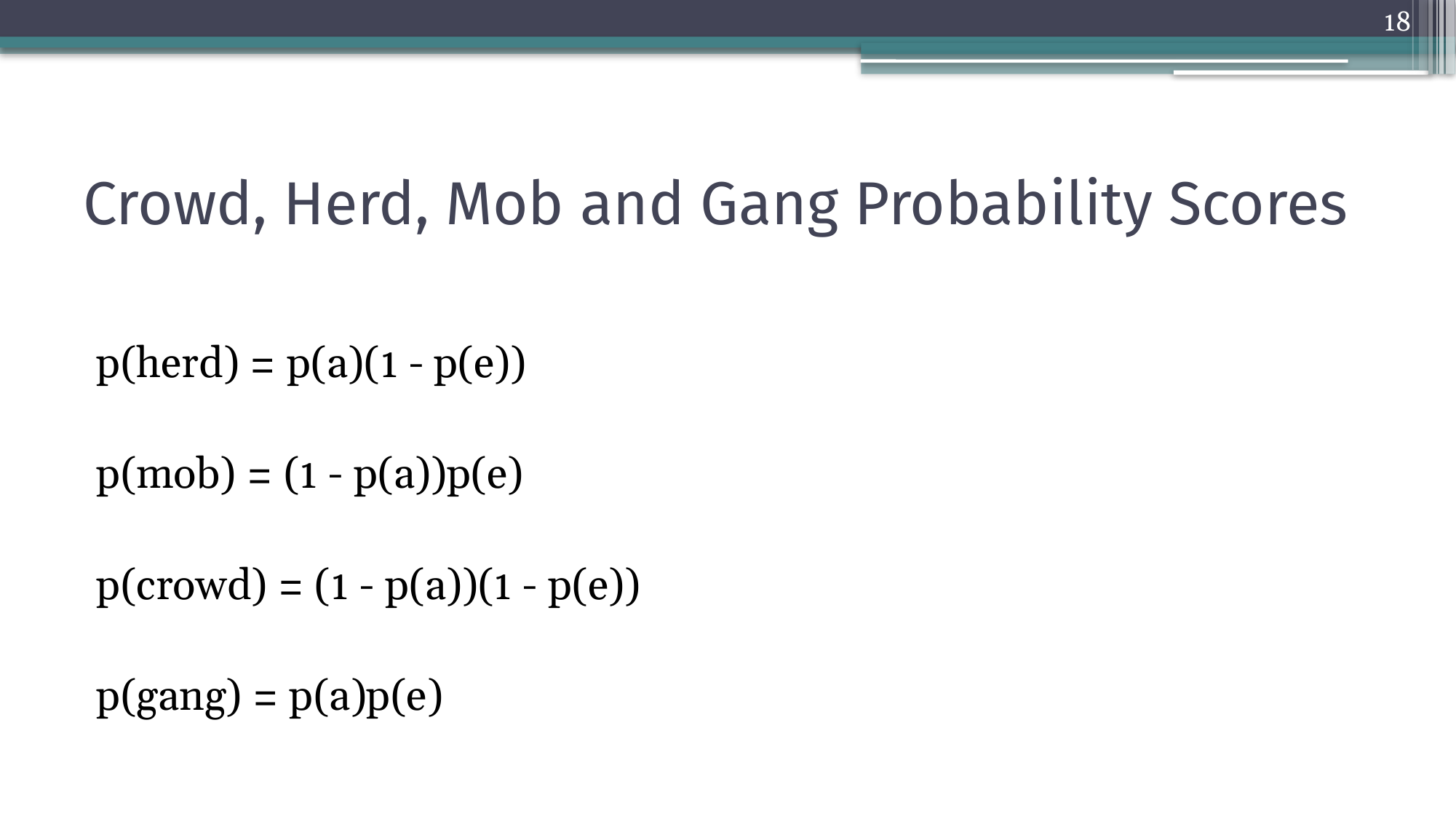

18
# Crowd, Herd, Mob and Gang Probability Scores
p(herd) = p(a)(1 - p(e))

p(mob) = (1 - p(a))p(e)

p(crowd) = (1 - p(a))(1 - p(e))

p(gang) = p(a)p(e)